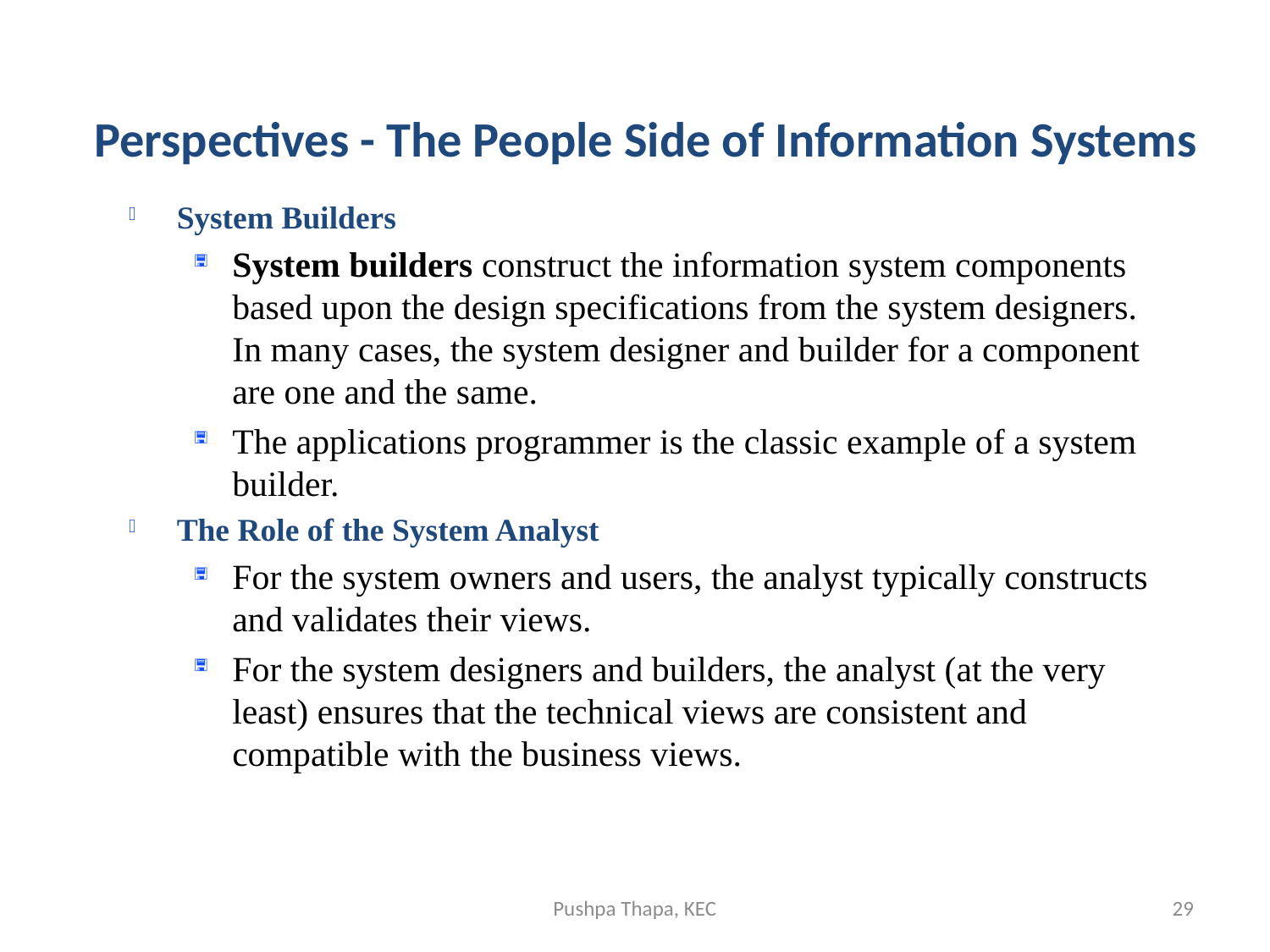

Perspectives - The People Side of Information Systems
System Builders
System builders construct the information system components based upon the design specifications from the system designers.  In many cases, the system designer and builder for a component are one and the same.
The applications programmer is the classic example of a system builder.
The Role of the System Analyst
For the system owners and users, the analyst typically constructs and validates their views.
For the system designers and builders, the analyst (at the very least) ensures that the technical views are consistent and compatible with the business views.

Pushpa Thapa, KEC
29